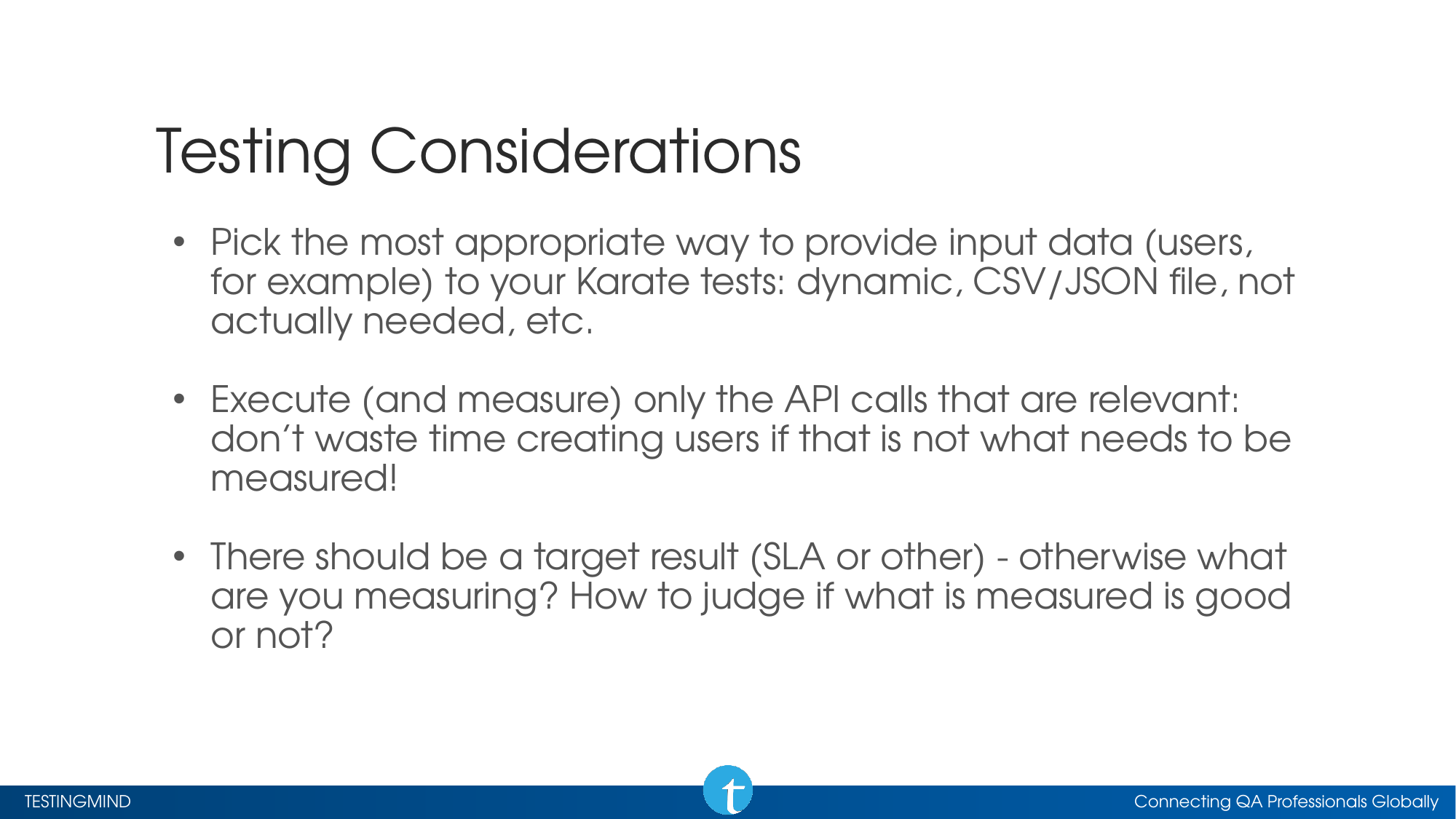

# Testing Considerations
Pick the most appropriate way to provide input data (users, for example) to your Karate tests: dynamic, CSV/JSON file, not actually needed, etc.

Execute (and measure) only the API calls that are relevant: don’t waste time creating users if that is not what needs to be measured!

There should be a target result (SLA or other) - otherwise what are you measuring? How to judge if what is measured is good or not?